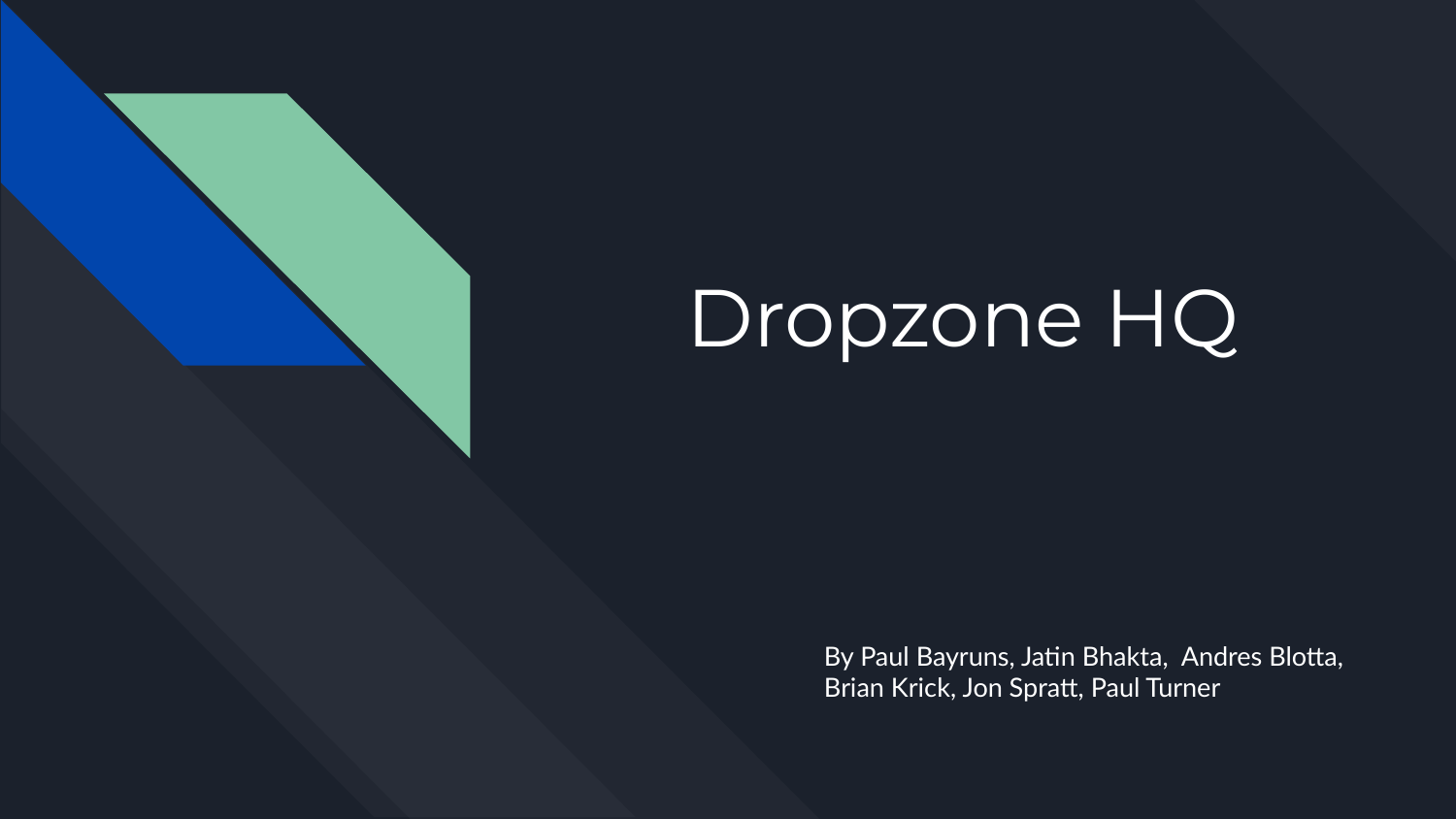

# Dropzone HQ
By Paul Bayruns, Jatin Bhakta,  Andres Blotta, Brian Krick, Jon Spratt, Paul Turner